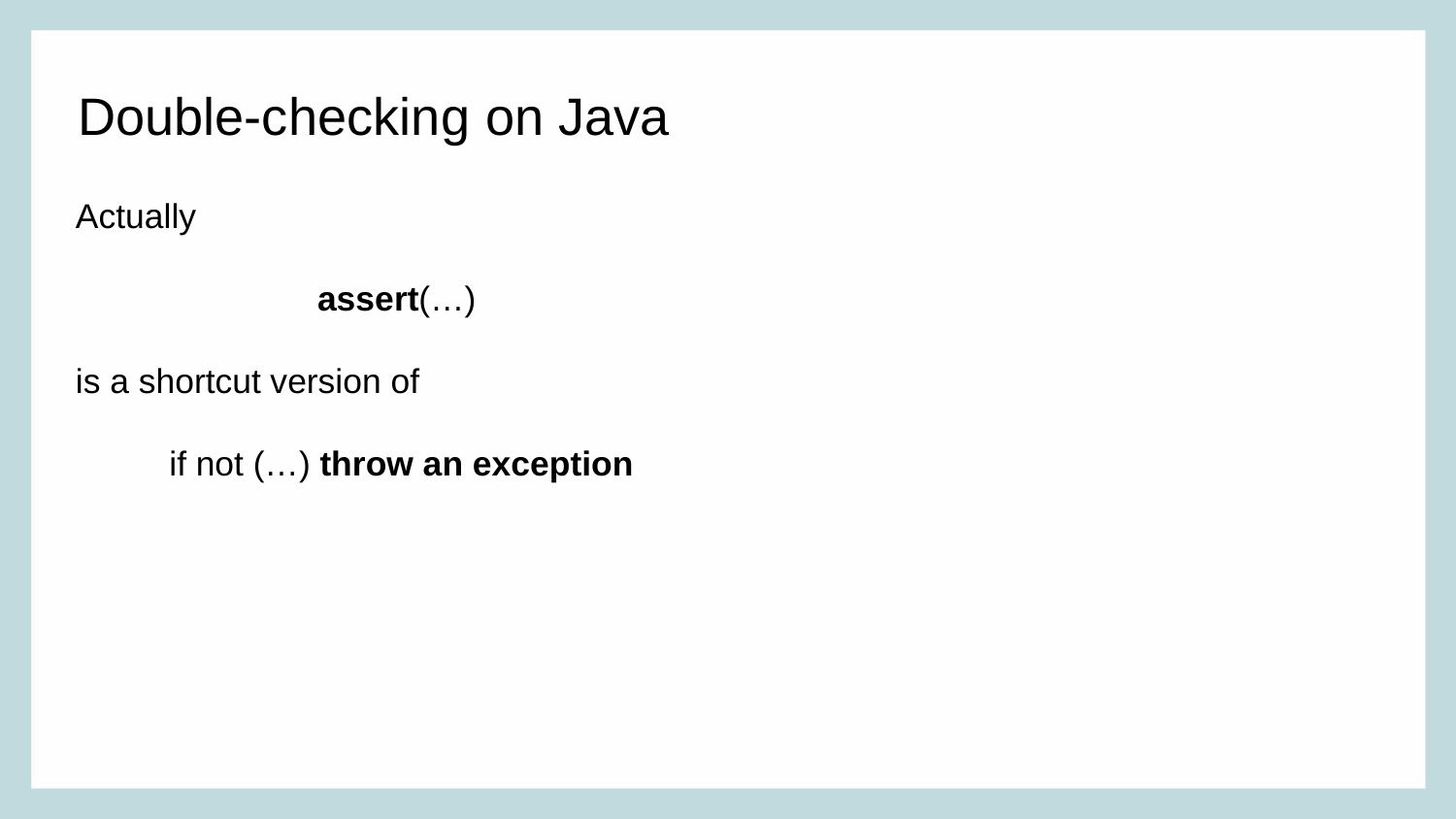

Double-checking on Java
Actually

assert(…)

is a shortcut version of

if not (…) throw an exception